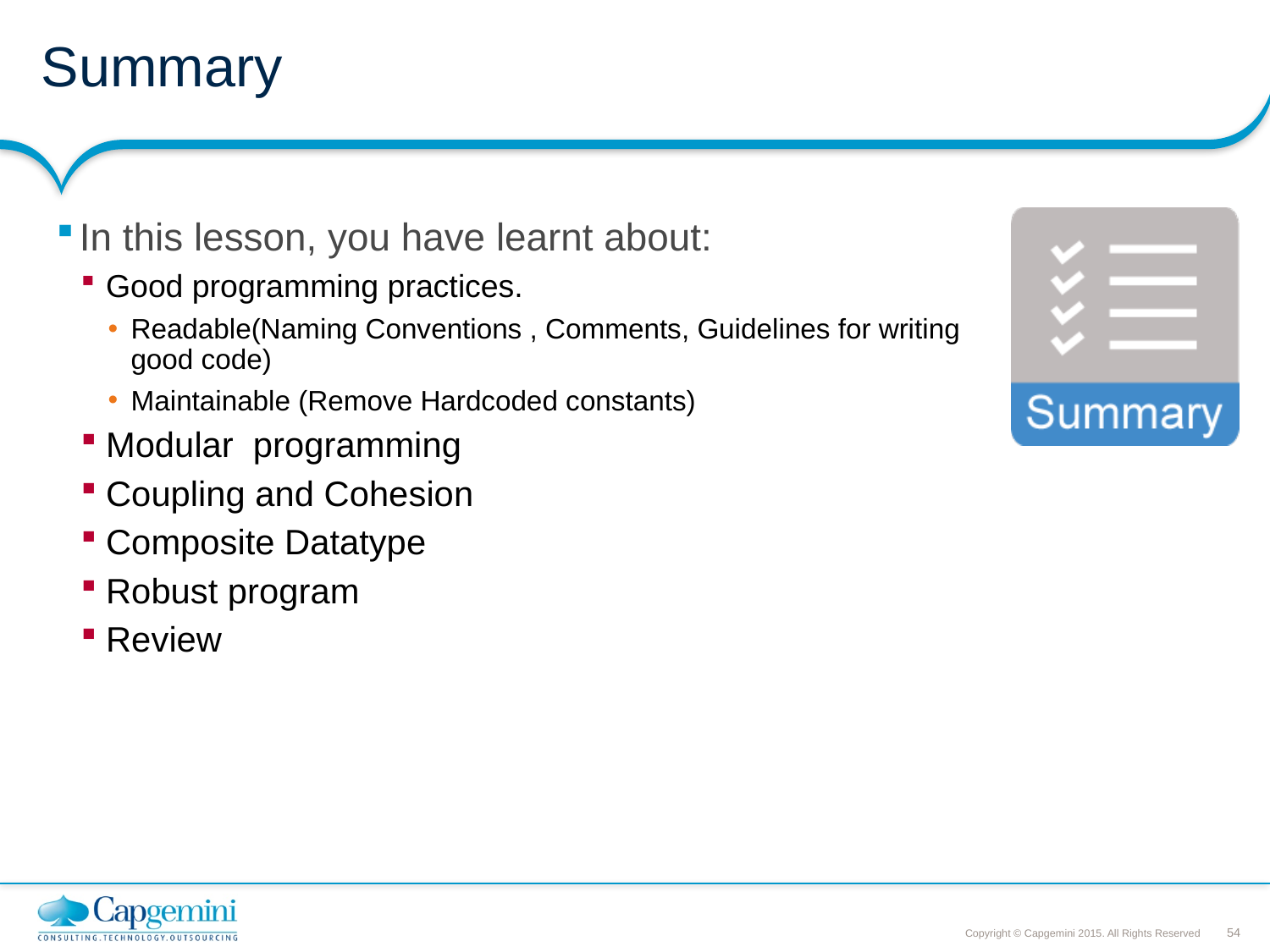

# Summary
In this lesson, you have learnt about:
Good programming practices.
Readable(Naming Conventions , Comments, Guidelines for writing good code)
Maintainable (Remove Hardcoded constants)
Modular  programming
Coupling and Cohesion
Composite Datatype
Robust program
Review